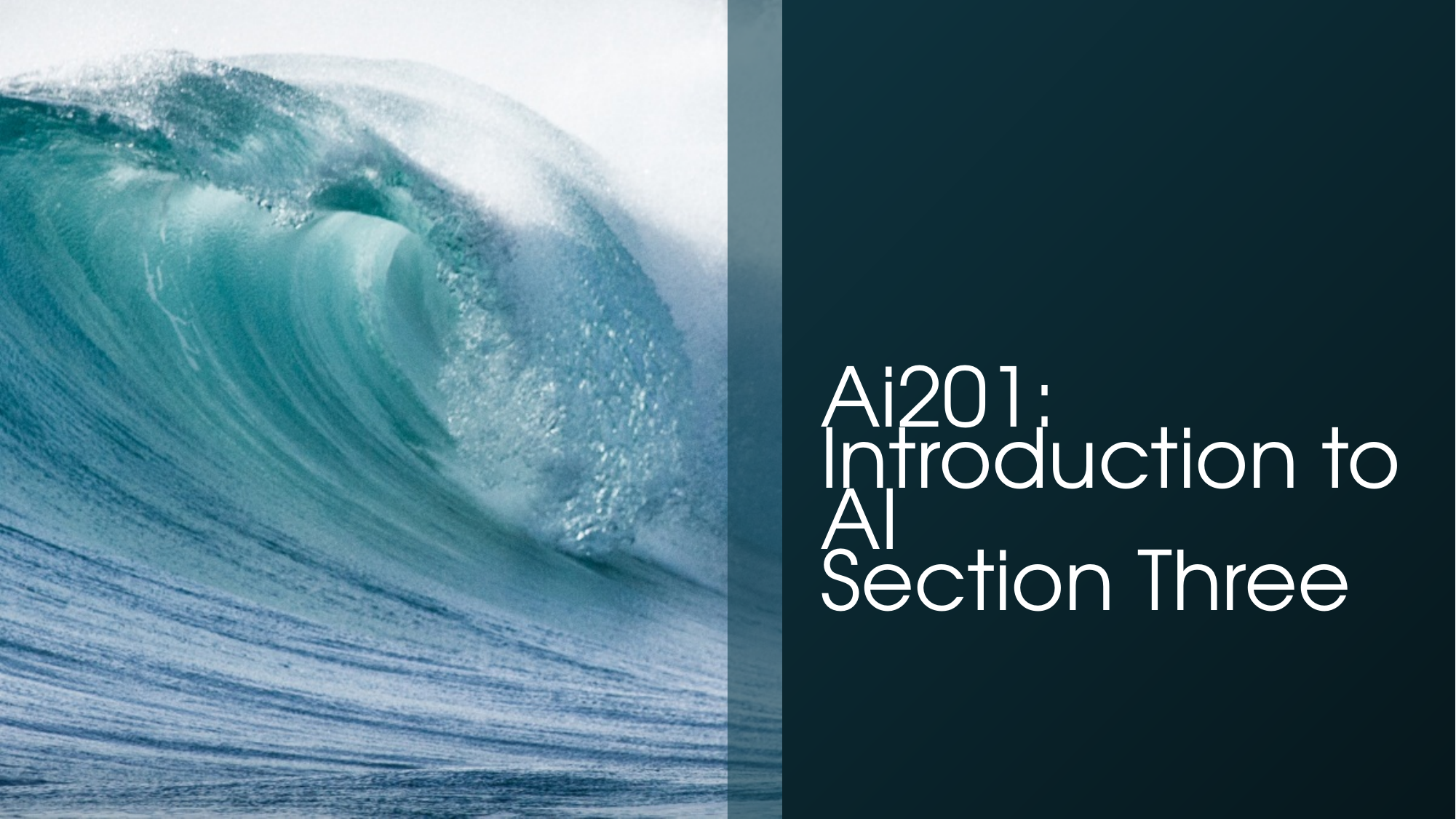

# Ai201: Introduction to AI Section Three